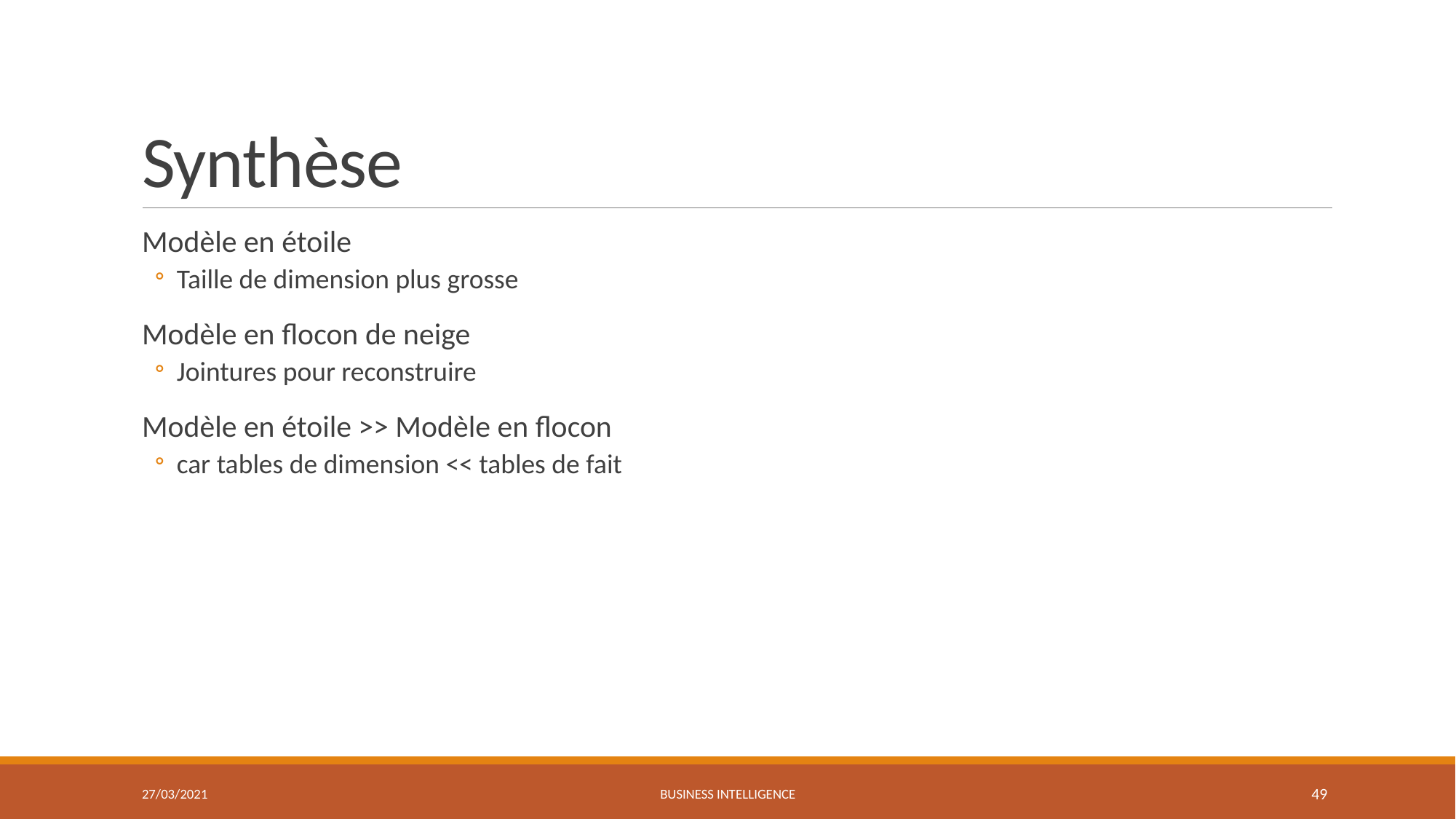

# Synthèse
Modèle en étoile
Taille de dimension plus grosse
Modèle en flocon de neige
Jointures pour reconstruire
Modèle en étoile >> Modèle en flocon
car tables de dimension << tables de fait

27/03/2021
Business Intelligence
49